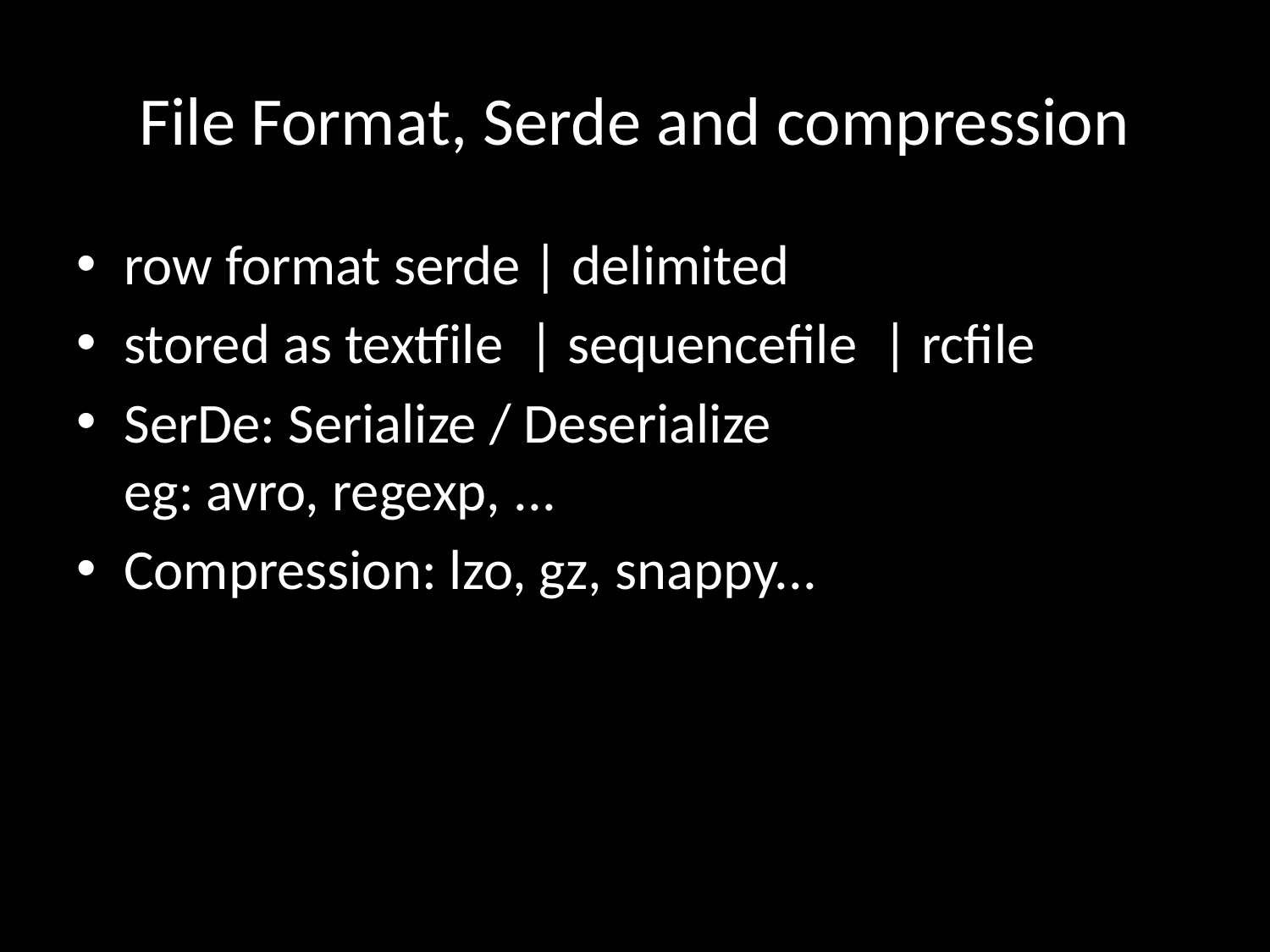

# File Format, Serde and compression
row format serde | delimited
stored as textfile  | sequencefile  | rcfile
SerDe: Serialize / Deserialize
eg: avro, regexp, ...
Compression: lzo, gz, snappy...